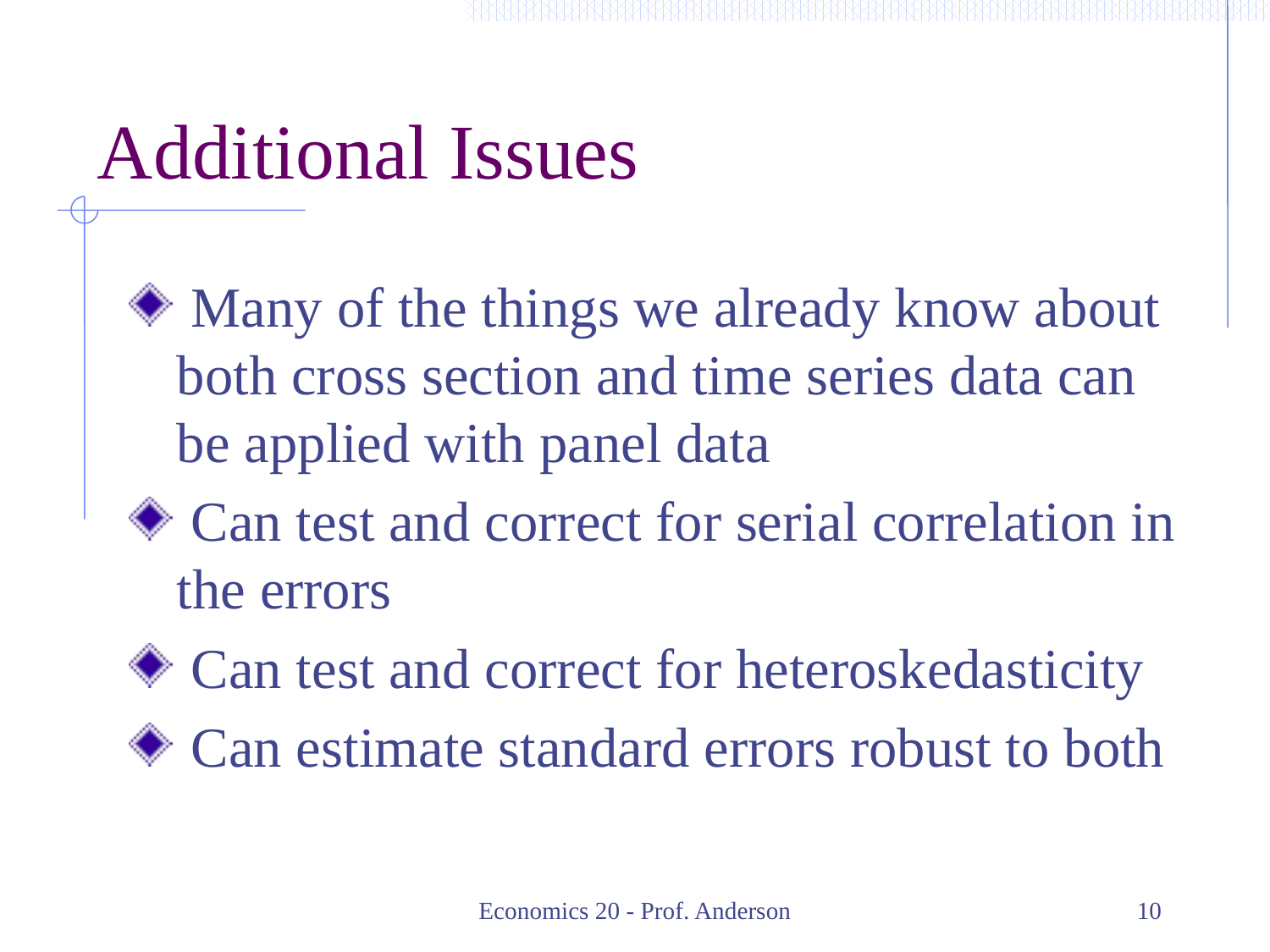

# Additional Issues
 Many of the things we already know about both cross section and time series data can be applied with panel data
 Can test and correct for serial correlation in the errors
 Can test and correct for heteroskedasticity
 Can estimate standard errors robust to both
Economics 20 - Prof. Anderson
10